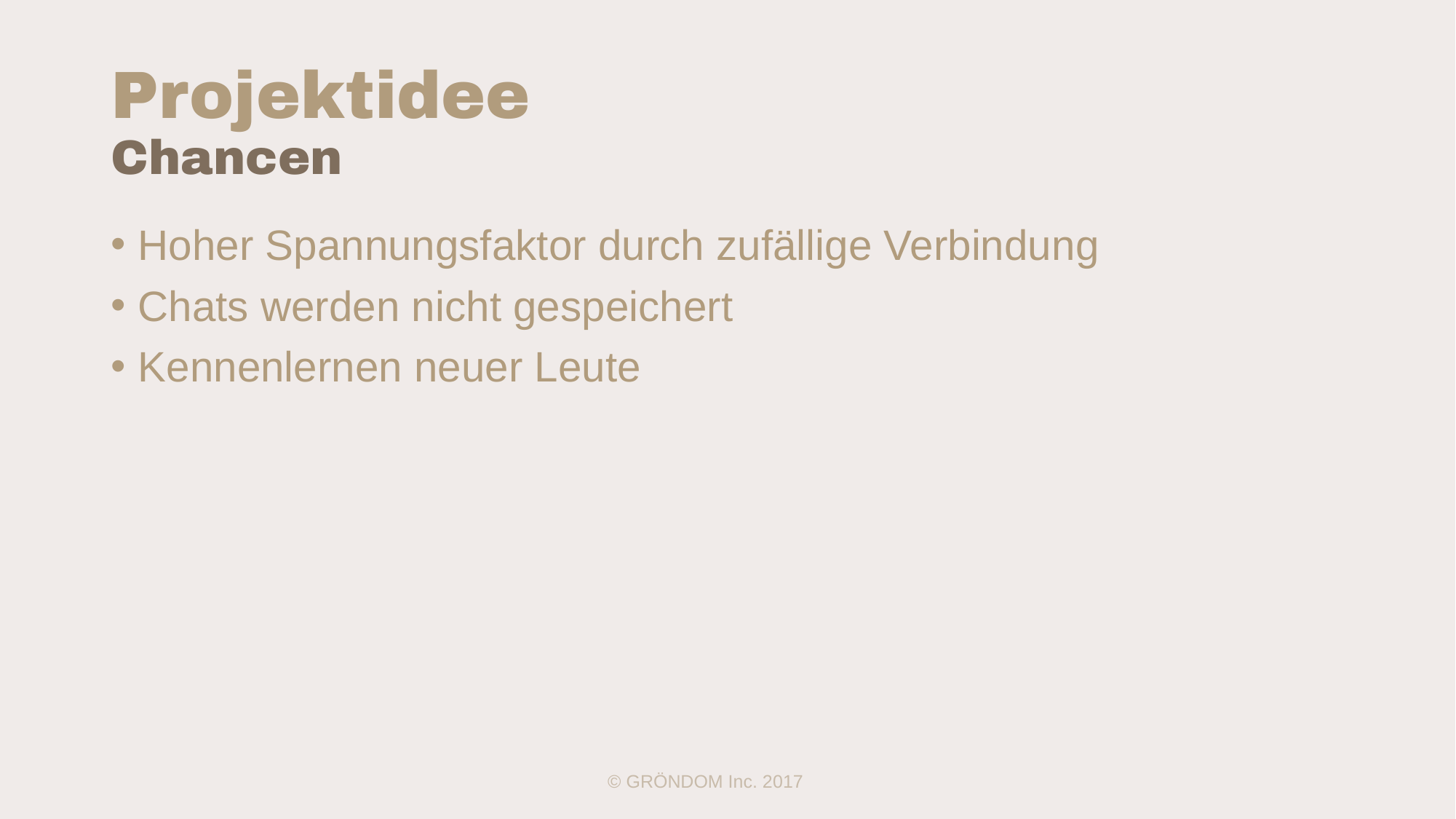

# Projektidee Chancen
Hoher Spannungsfaktor durch zufällige Verbindung
Chats werden nicht gespeichert
Kennenlernen neuer Leute
© GRÖNDOM Inc. 2017